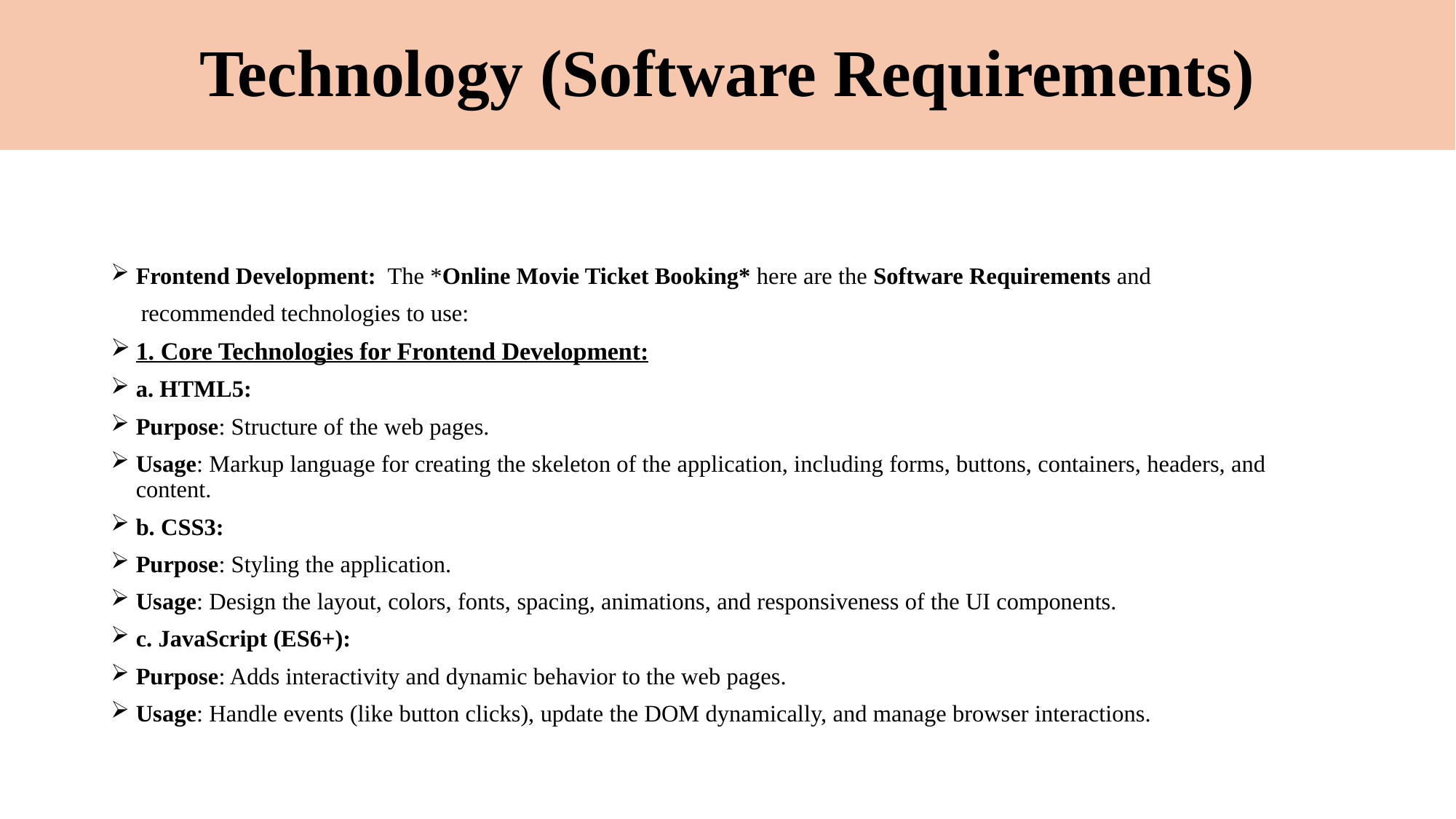

# Technology (Software Requirements)

Frontend Development:  The *Online Movie Ticket Booking* here are the Software Requirements and
     recommended technologies to use:
1. Core Technologies for Frontend Development:
a. HTML5:
Purpose: Structure of the web pages.
Usage: Markup language for creating the skeleton of the application, including forms, buttons, containers, headers, and content.
b. CSS3:
Purpose: Styling the application.
Usage: Design the layout, colors, fonts, spacing, animations, and responsiveness of the UI components.
c. JavaScript (ES6+):
Purpose: Adds interactivity and dynamic behavior to the web pages.
Usage: Handle events (like button clicks), update the DOM dynamically, and manage browser interactions.